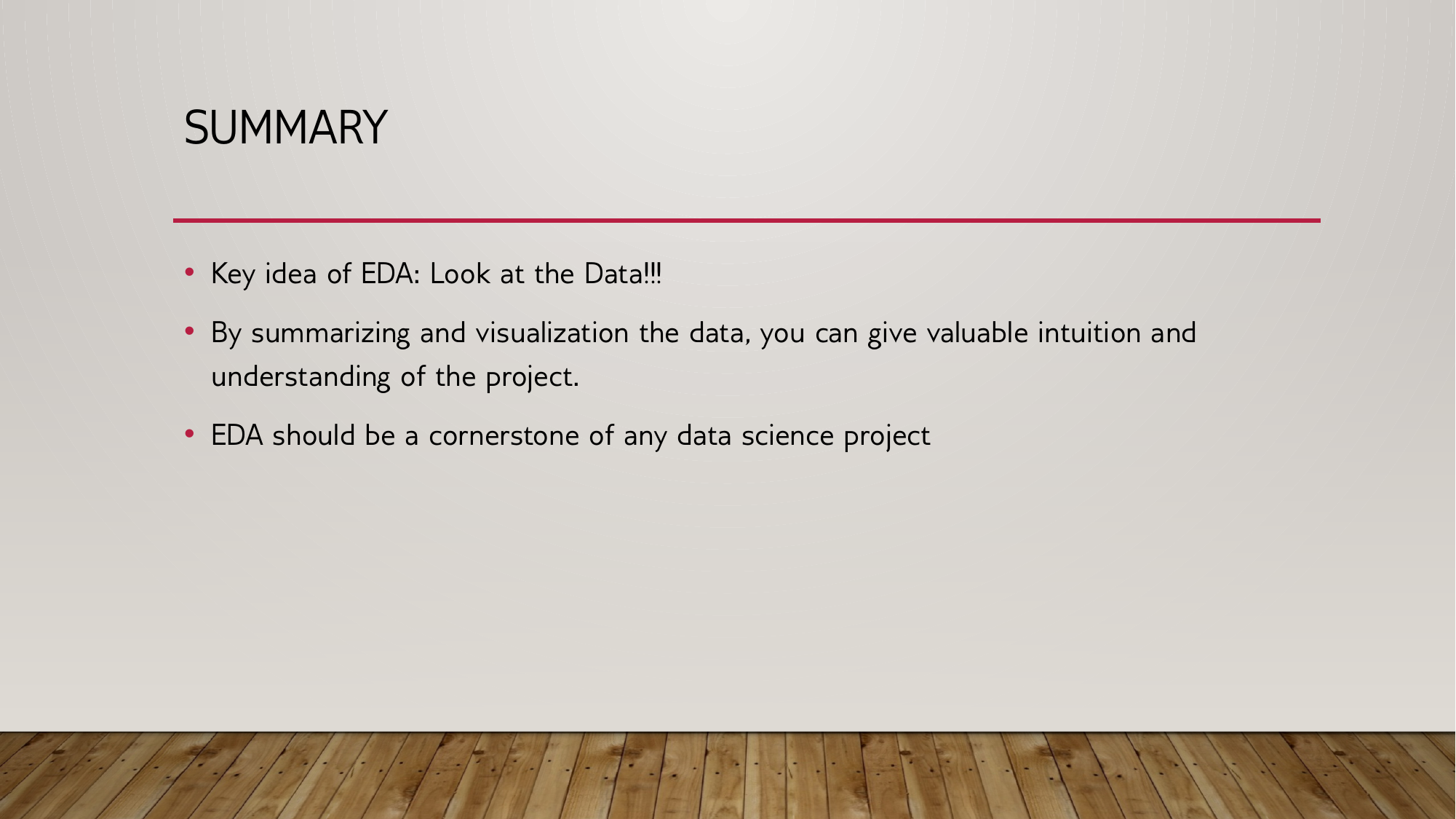

# Summary
Key idea of EDA: Look at the Data!!!
By summarizing and visualization the data, you can give valuable intuition and understanding of the project.
EDA should be a cornerstone of any data science project